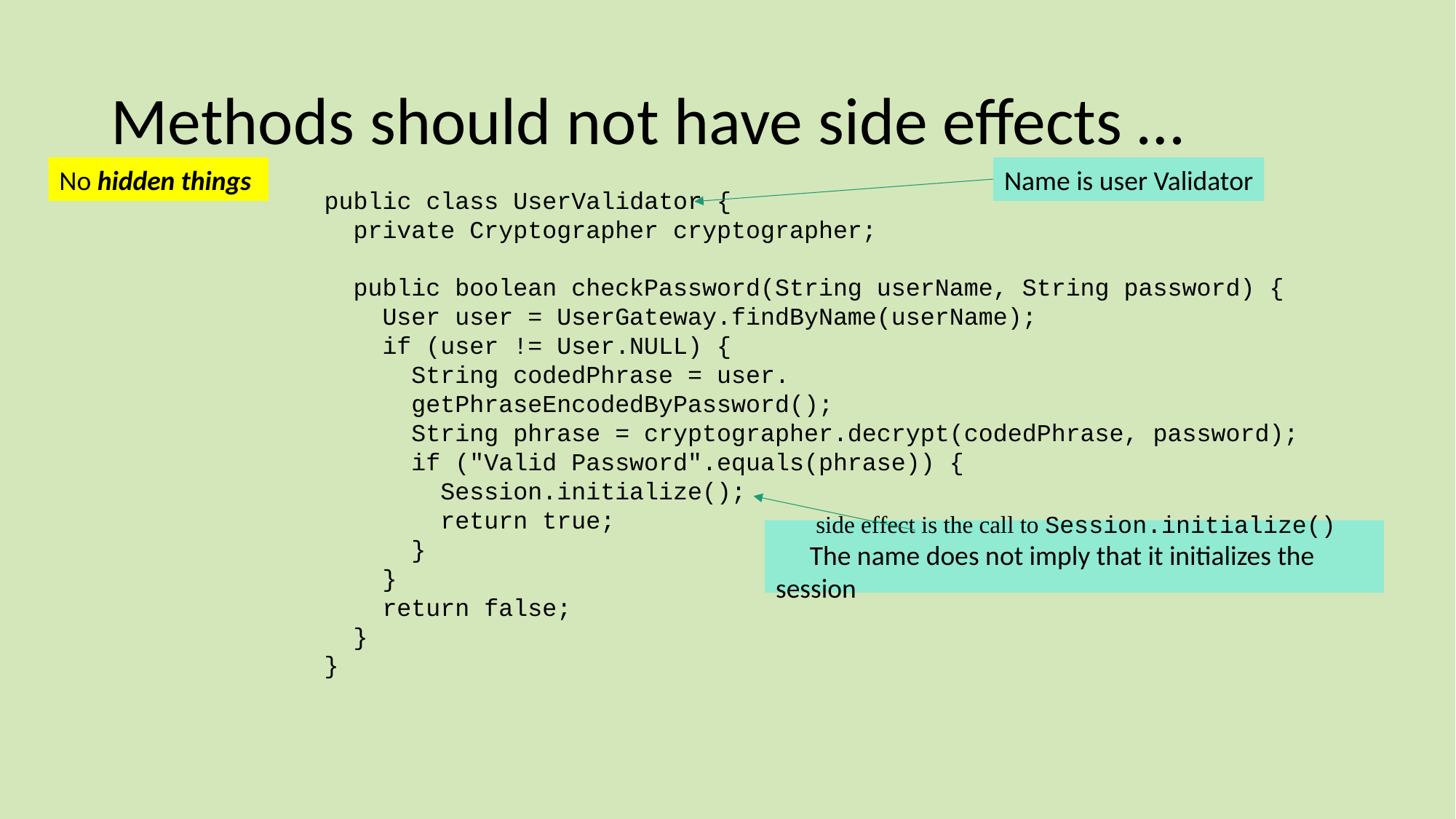

# Methods should not have side effects …
No hidden things
Name is user Validator
   public class UserValidator {
     private Cryptographer cryptographer;
     public boolean checkPassword(String userName, String password) {
       User user = UserGateway.findByName(userName);
       if (user != User.NULL) {
         String codedPhrase = user.
         getPhraseEncodedByPassword();
         String phrase = cryptographer.decrypt(codedPhrase, password);
         if ("Valid Password".equals(phrase)) {
           Session.initialize();
           return true;
         }
       }
       return false;
     }
   }
 side effect is the call to Session.initialize()
The name does not imply that it initializes the session